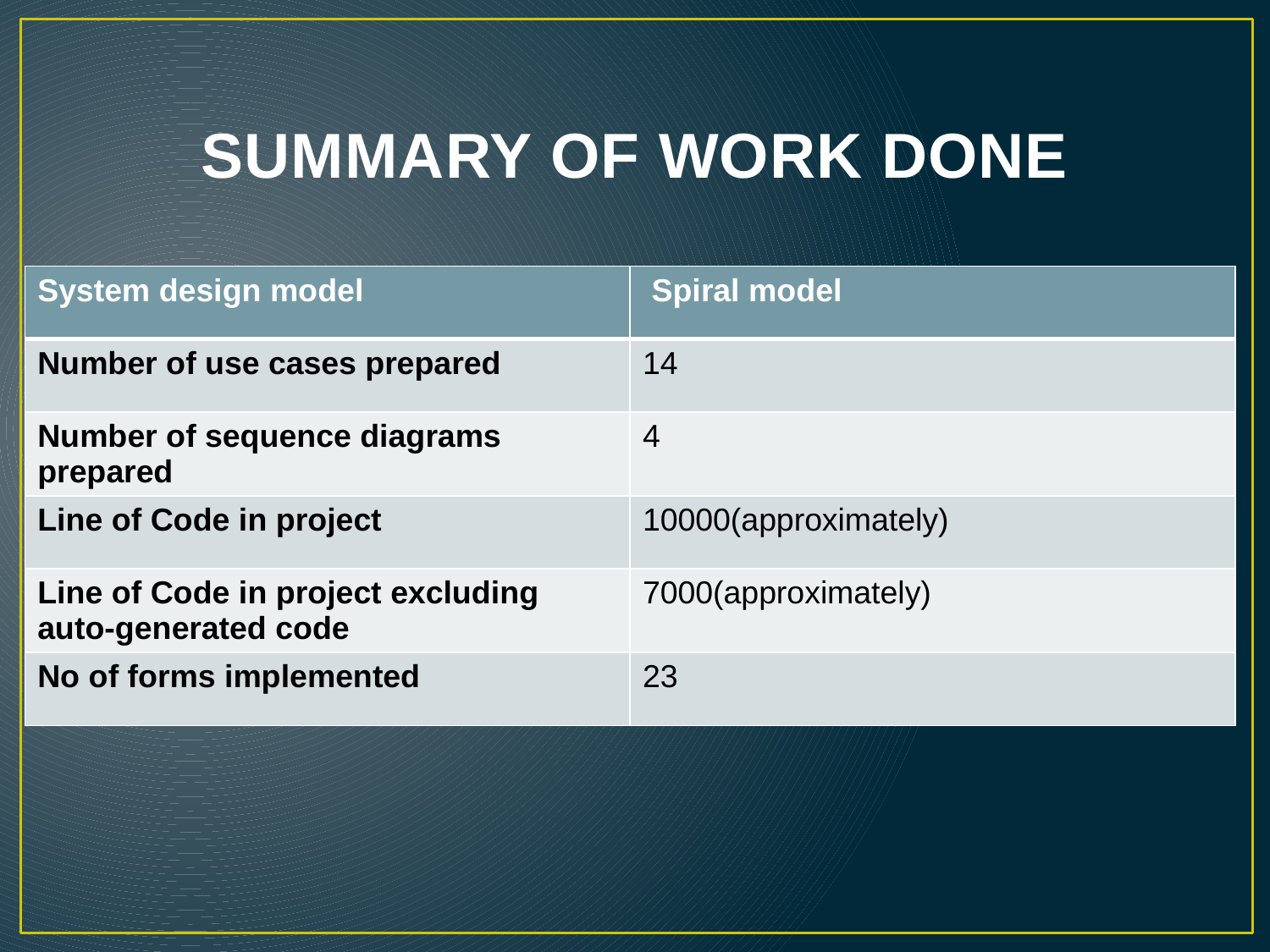

# SUMMARY OF WORK DONE
| System design model | Spiral model |
| --- | --- |
| Number of use cases prepared | 14 |
| Number of sequence diagrams prepared | 4 |
| Line of Code in project | 10000(approximately) |
| Line of Code in project excluding auto-generated code | 7000(approximately) |
| No of forms implemented | 23 |